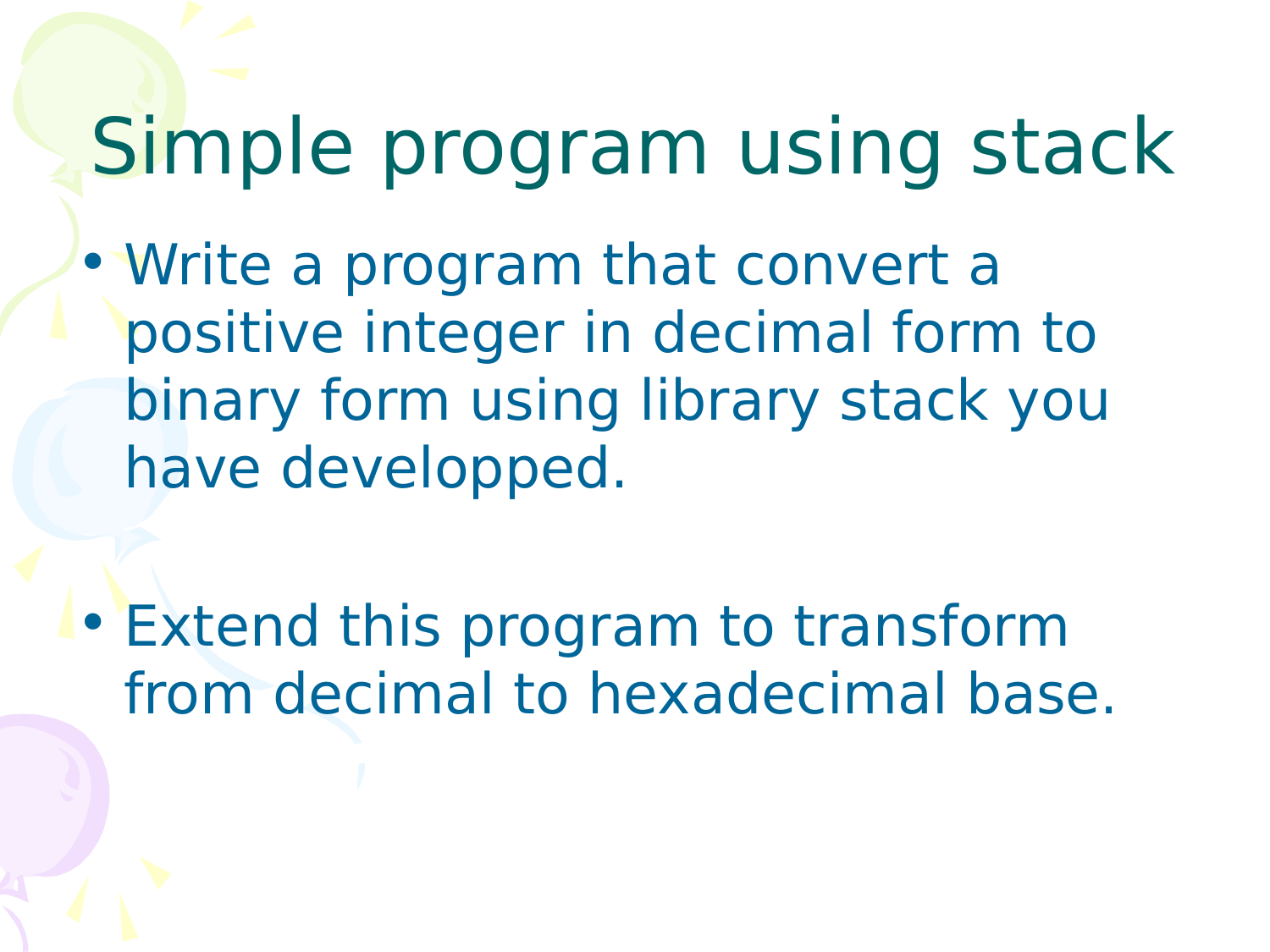

# Simple program using stack
Write a program that convert a positive integer in decimal form to binary form using library stack you have developped.

Extend this program to transform from decimal to hexadecimal base.